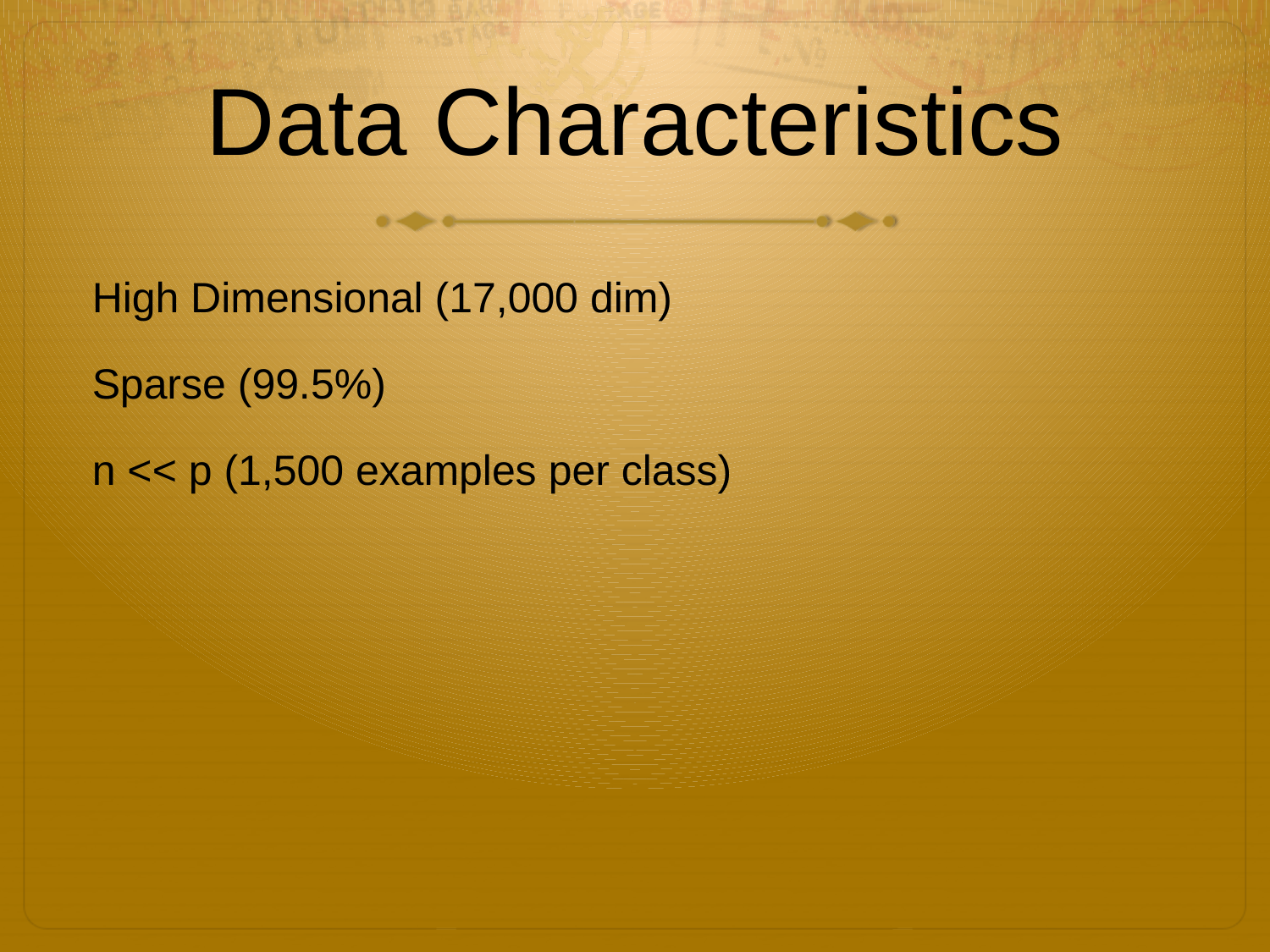

# Data Characteristics
High Dimensional (17,000 dim)
Sparse (99.5%)
n << p (1,500 examples per class)